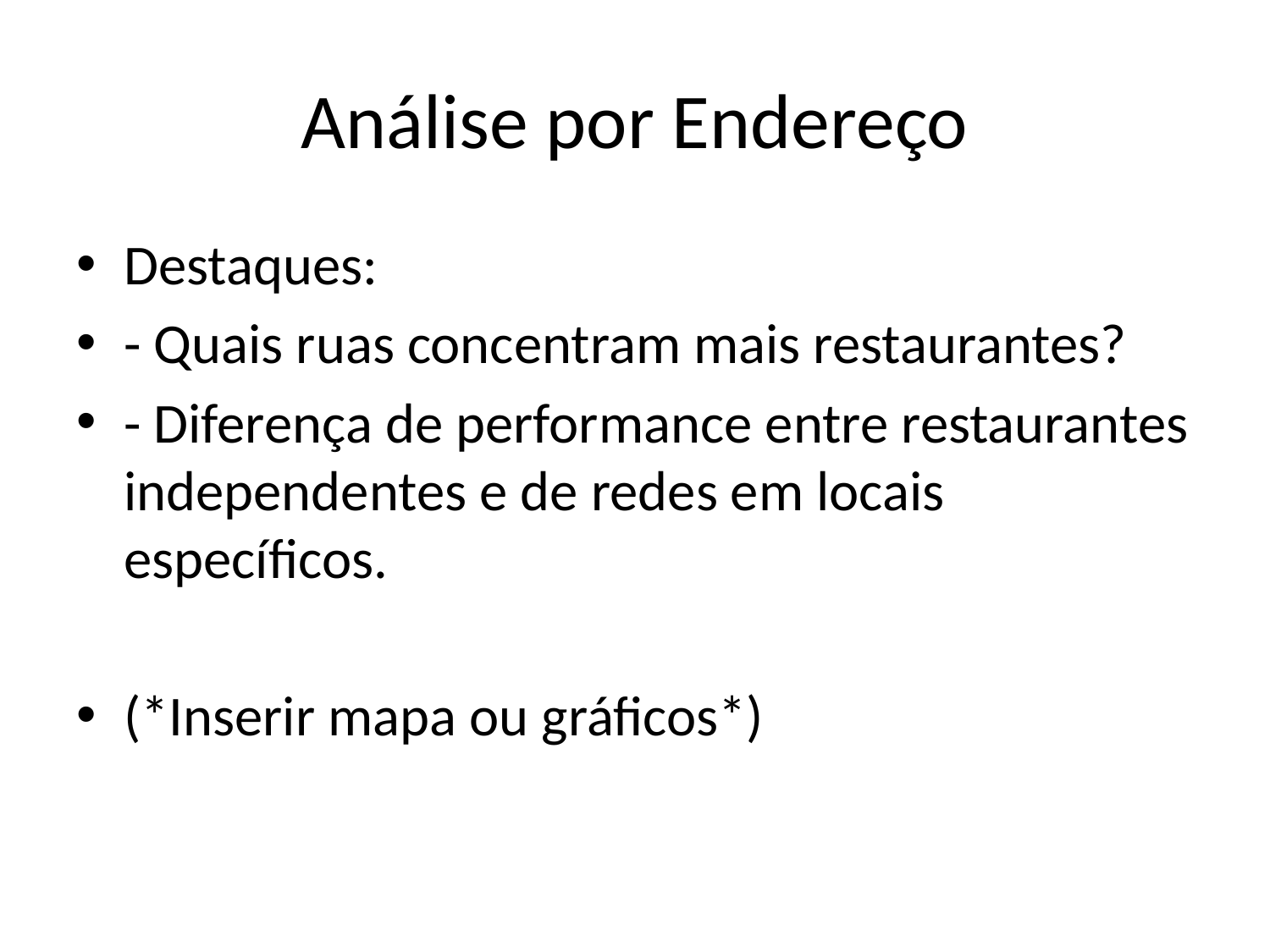

# Análise por Endereço
Destaques:
- Quais ruas concentram mais restaurantes?
- Diferença de performance entre restaurantes independentes e de redes em locais específicos.

(*Inserir mapa ou gráficos*)